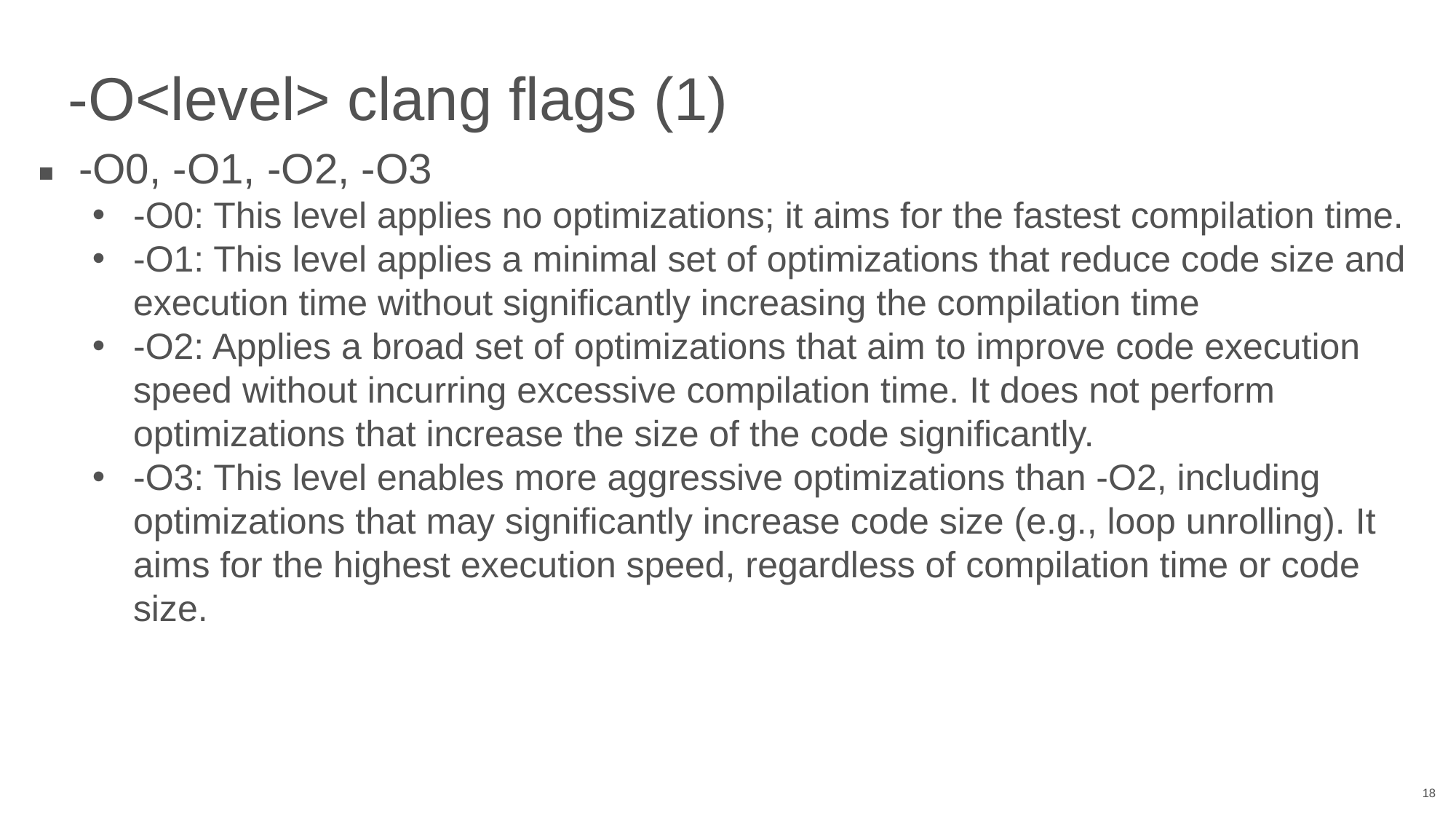

# -O<level> clang flags (1)
-O0, -O1, -O2, -O3
-O0: This level applies no optimizations; it aims for the fastest compilation time.
-O1: This level applies a minimal set of optimizations that reduce code size and execution time without significantly increasing the compilation time
-O2: Applies a broad set of optimizations that aim to improve code execution speed without incurring excessive compilation time. It does not perform optimizations that increase the size of the code significantly.
-O3: This level enables more aggressive optimizations than -O2, including optimizations that may significantly increase code size (e.g., loop unrolling). It aims for the highest execution speed, regardless of compilation time or code size.